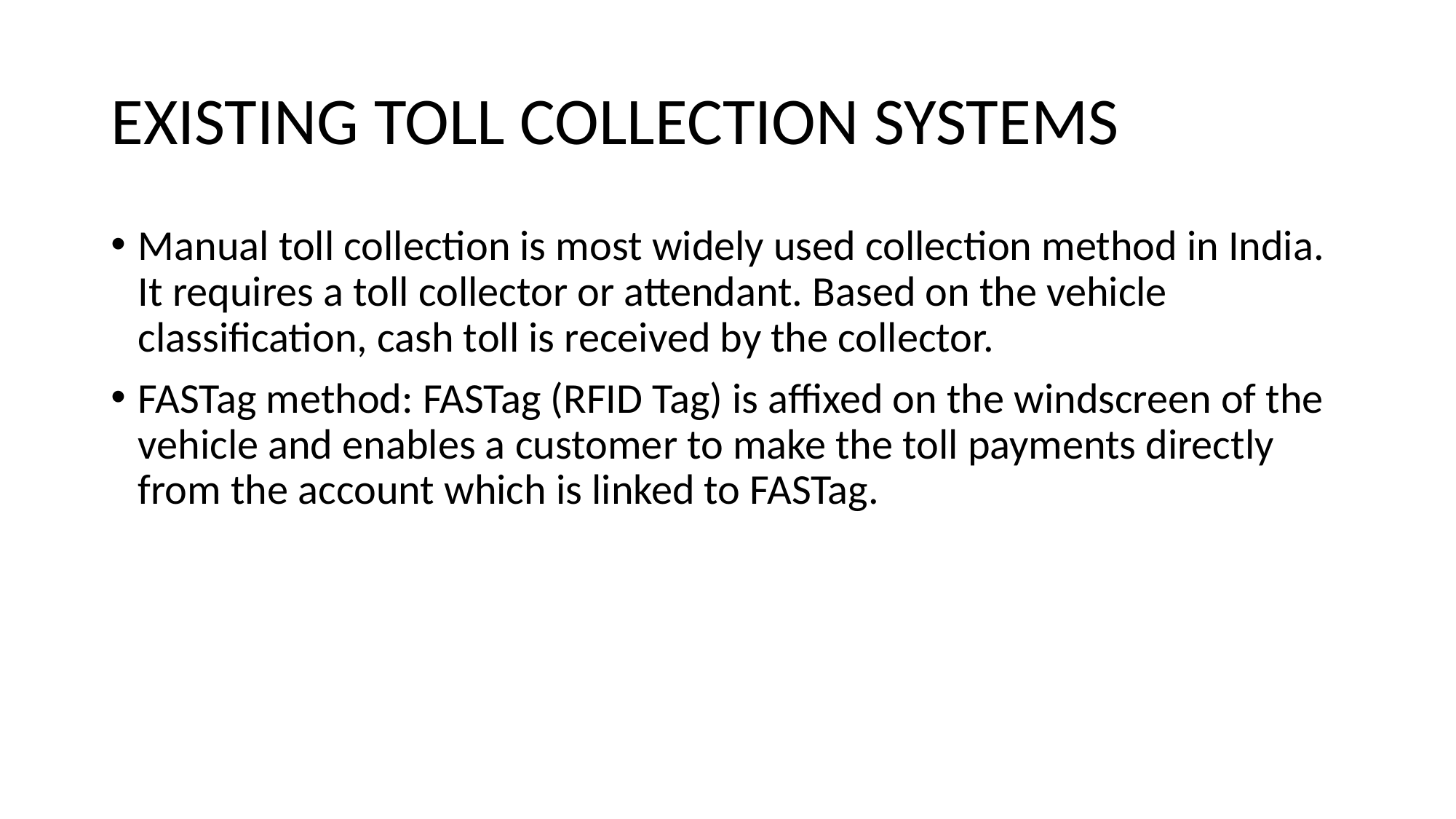

# EXISTING TOLL COLLECTION SYSTEMS
Manual toll collection is most widely used collection method in India. It requires a toll collector or attendant. Based on the vehicle classification, cash toll is received by the collector.
FASTag method: FASTag (RFID Tag) is affixed on the windscreen of the vehicle and enables a customer to make the toll payments directly from the account which is linked to FASTag.